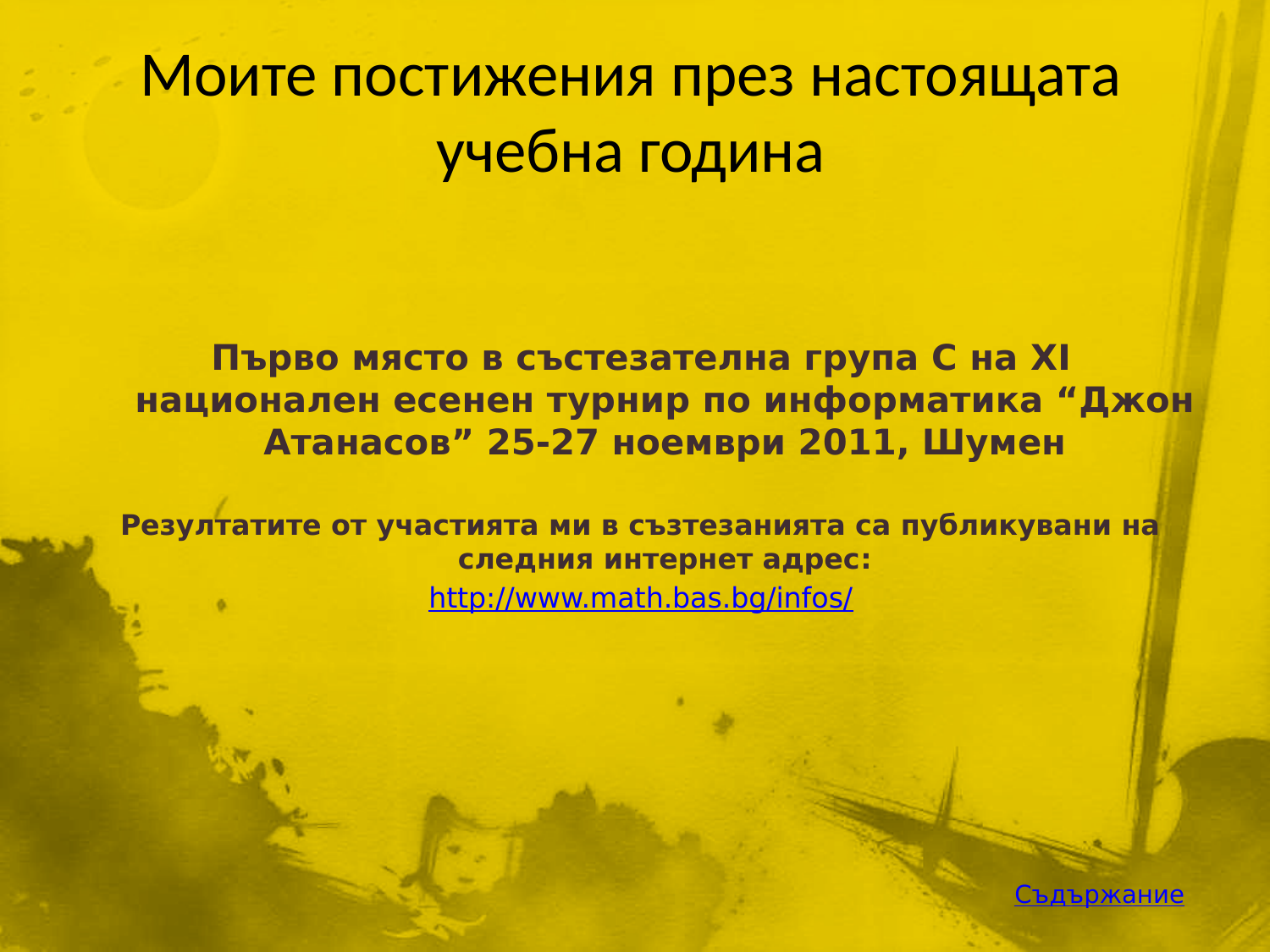

# Моите постижения през настоящата учебна година

Първо място в състезателна група C на XI национален есенен турнир по информатика “Джон Атанасов” 25-27 ноември 2011, Шумен

Резултатите от участията ми в съзтезанията са публикувани на следния интернет адрес:
http://www.math.bas.bg/infos/

Съдържание